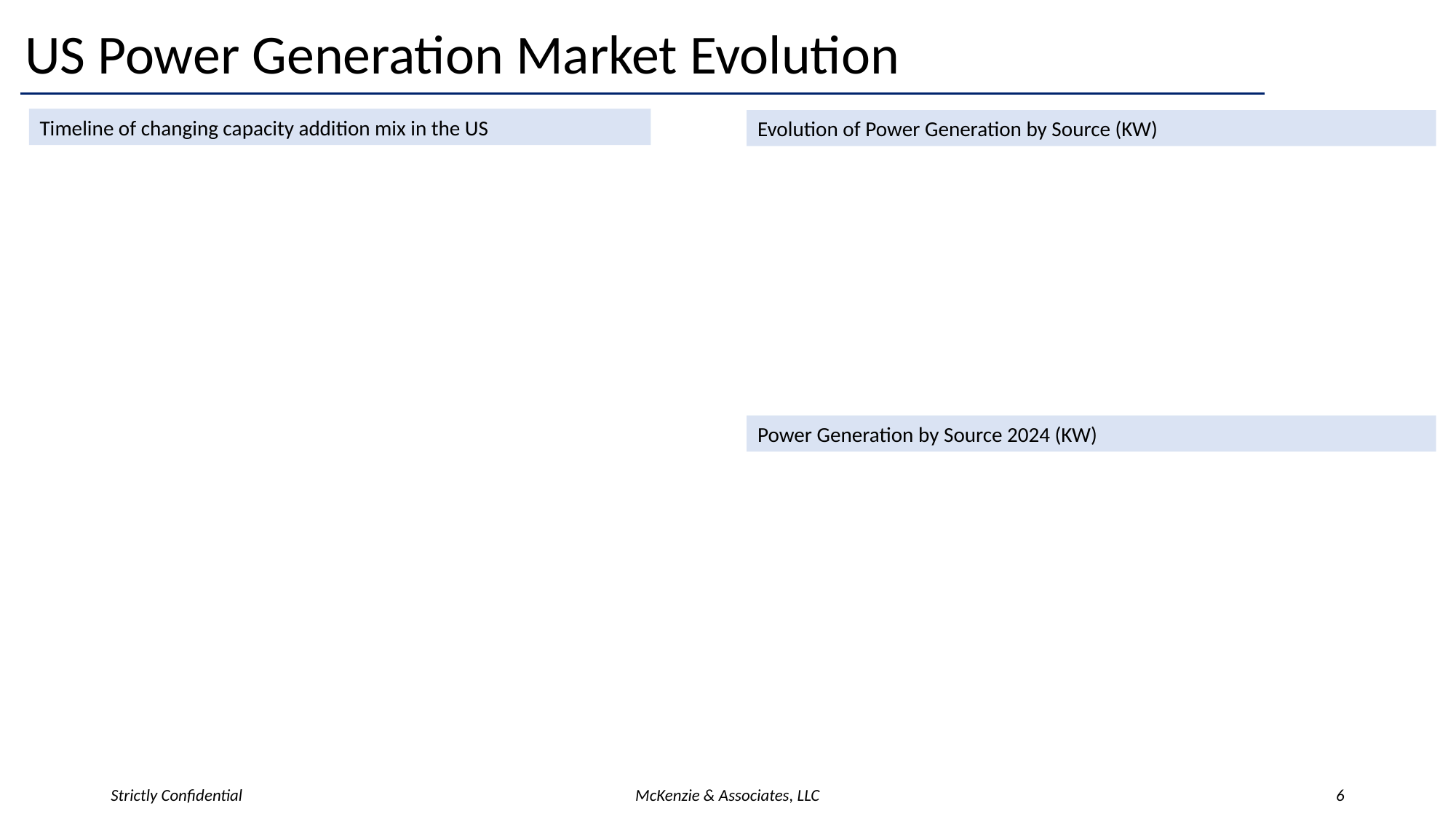

# US Power Generation Market Evolution
Timeline of changing capacity addition mix in the US
Evolution of Power Generation by Source (KW)
Stacked Bar chart (different sources of energy coal, wind, hydro etc)+ Line (% of renewable energy) for selective years; Refer : 1.5
Power Generation by Source 2024 (KW)
Pie chart of various sources of energy; refer 1.4 in percentages
Strictly Confidential
McKenzie & Associates, LLC
6